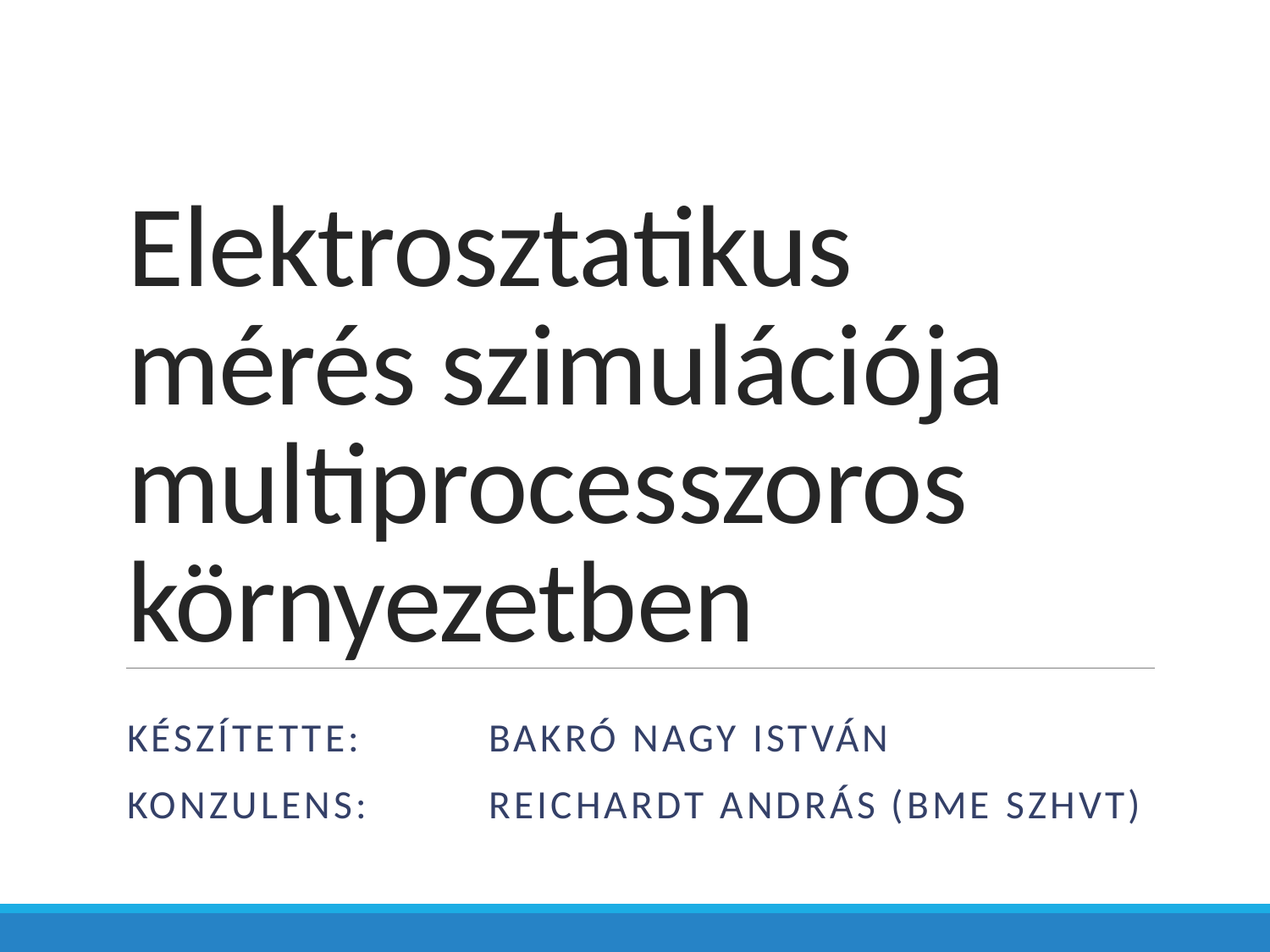

# Elektrosztatikus mérés szimulációja multiprocesszoros környezetben
Készítette:		Bakró Nagy István
Konzulens:	Reichardt András (BME SZHVT)